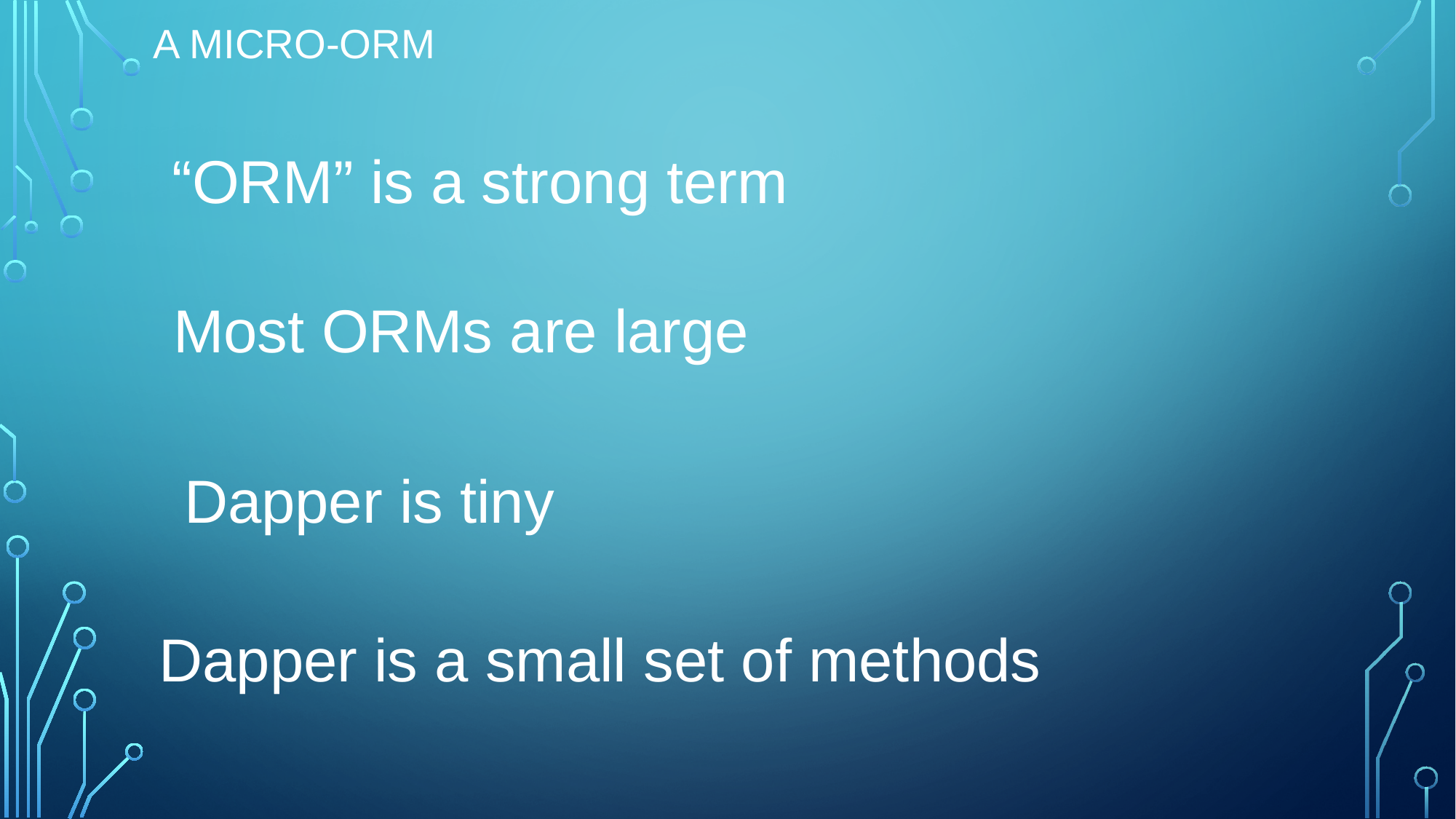

# A Micro-ORM
“ORM” is a strong term
Most ORMs are large
Dapper is tiny
Dapper is a small set of methods